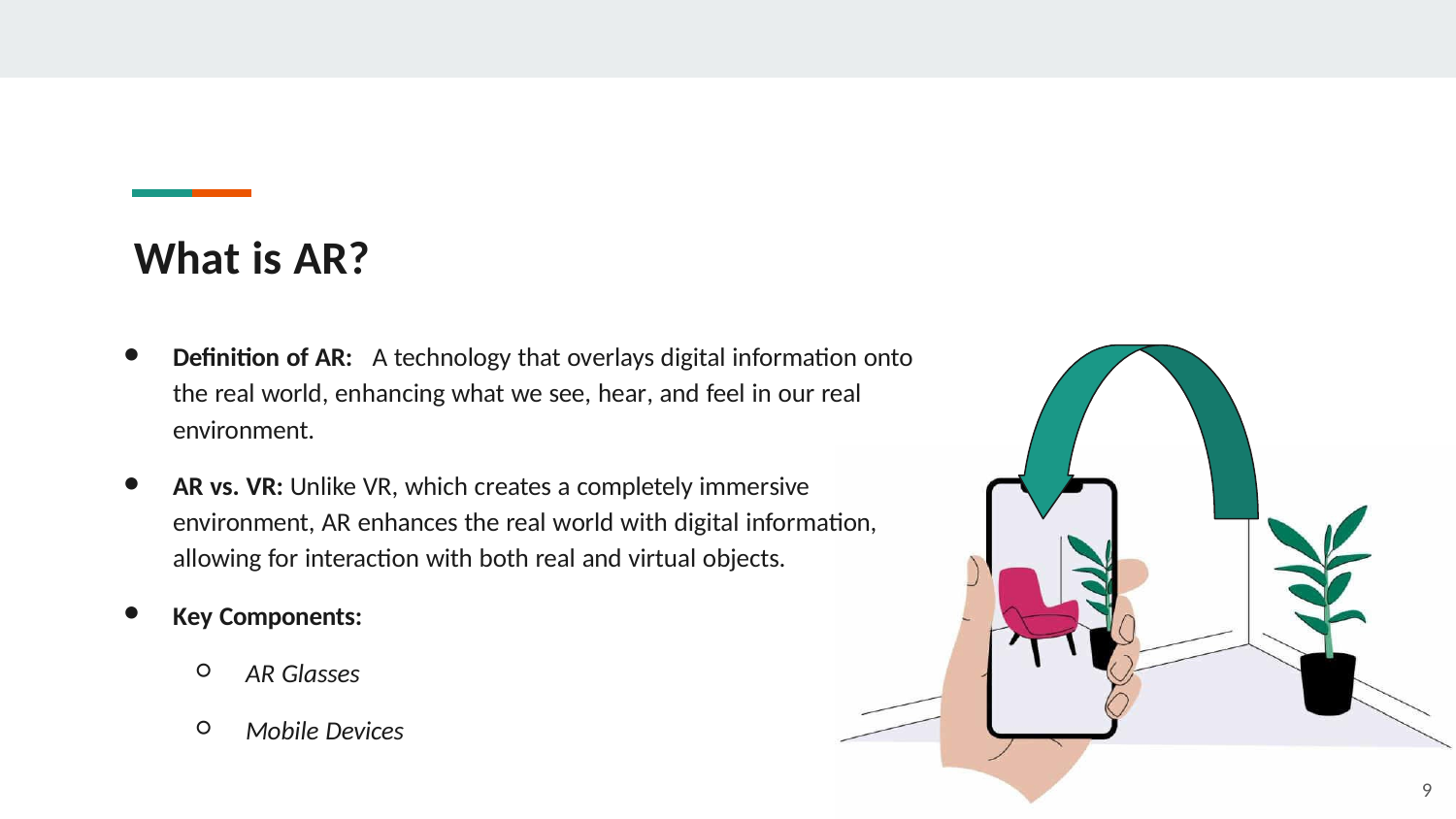

# What is AR?
Definition of AR:   A technology that overlays digital information onto the real world, enhancing what we see, hear, and feel in our real environment.
AR vs. VR: Unlike VR, which creates a completely immersive environment, AR enhances the real world with digital information, allowing for interaction with both real and virtual objects.

Key Components:

AR Glasses

Mobile Devices

9